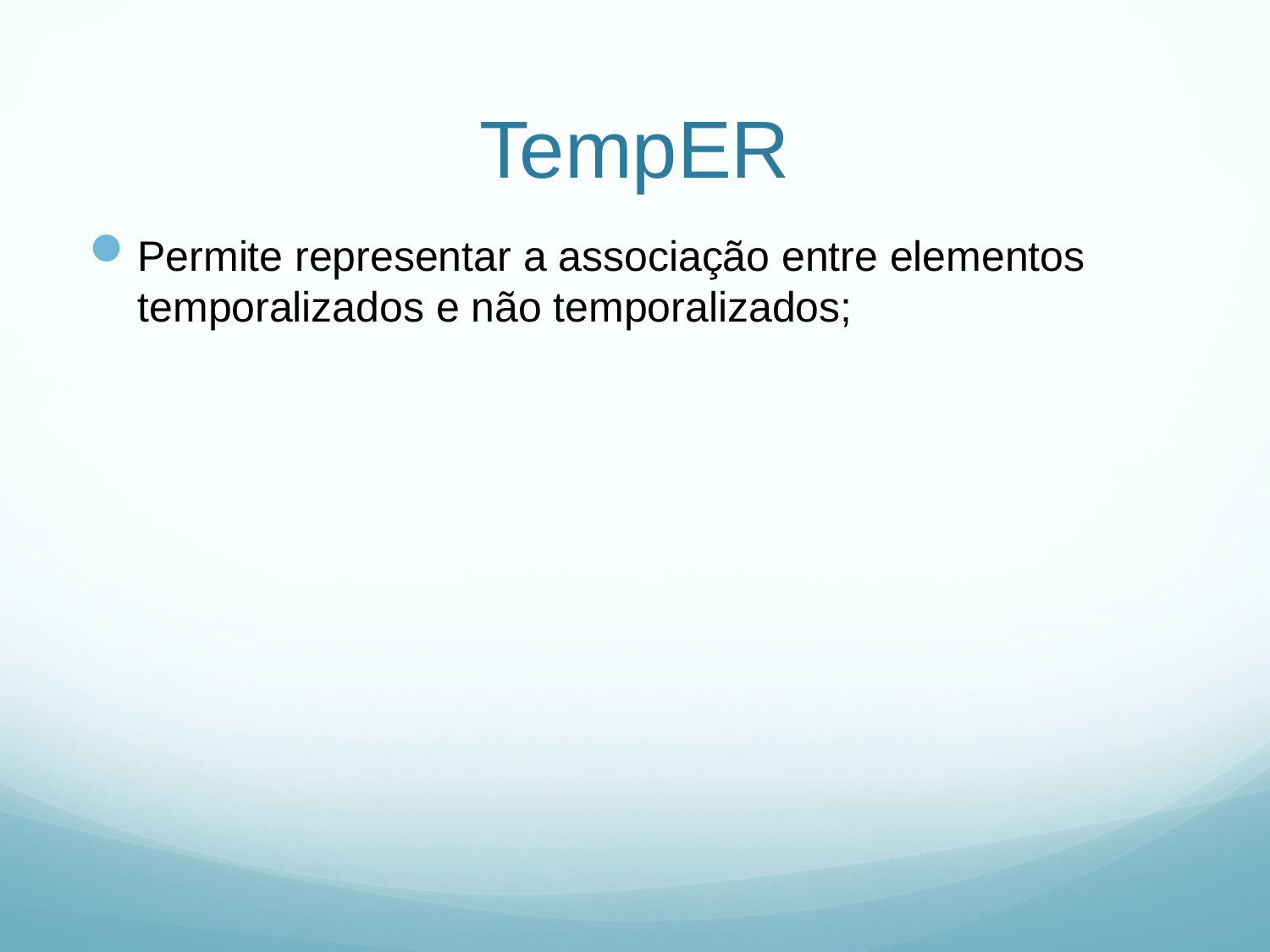

# TempER
Permite representar a associação entre elementos temporalizados e não temporalizados;